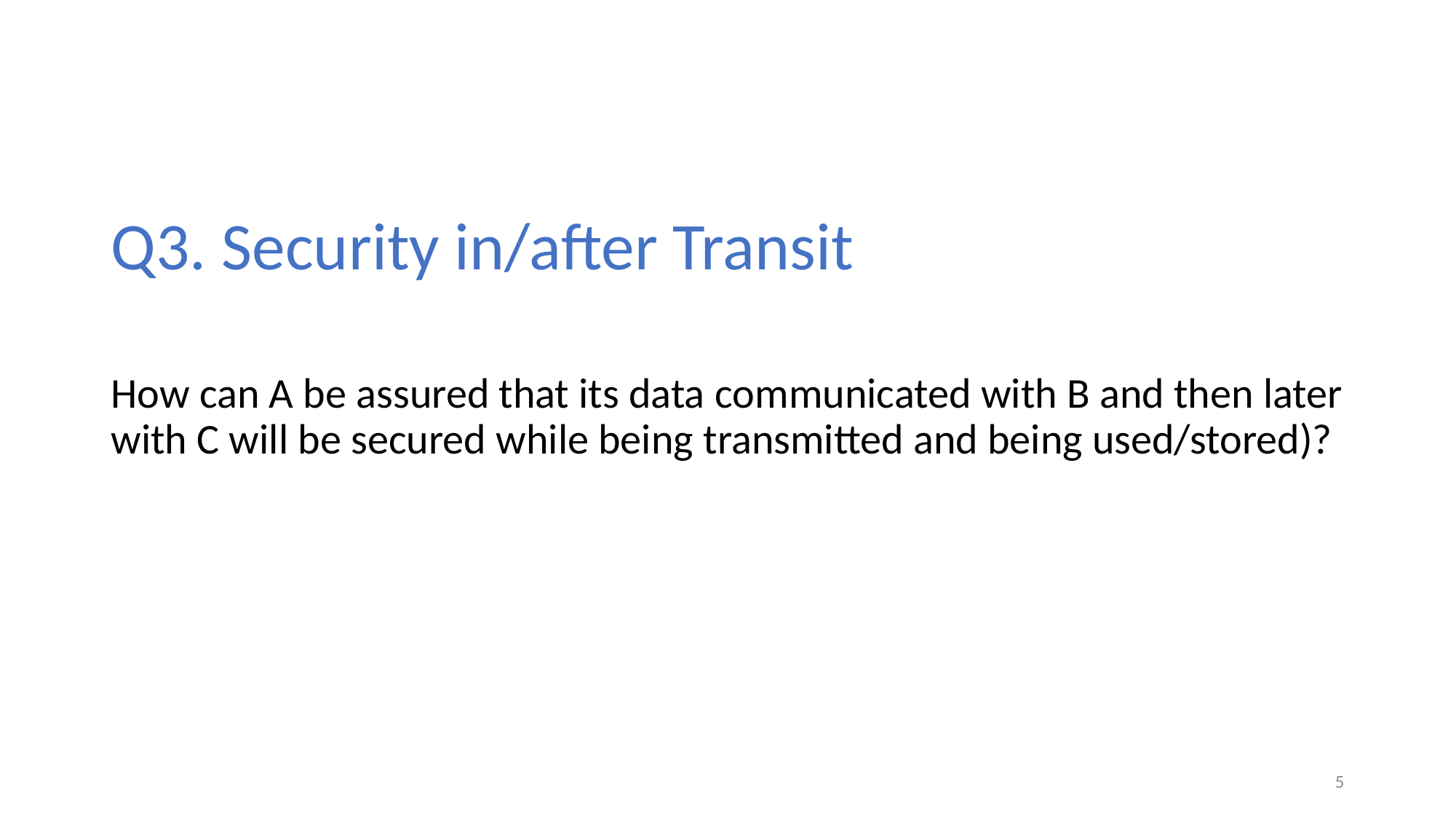

# Q3. Security in/after Transit
How can A be assured that its data communicated with B and then later with C will be secured while being transmitted and being used/stored)?
5